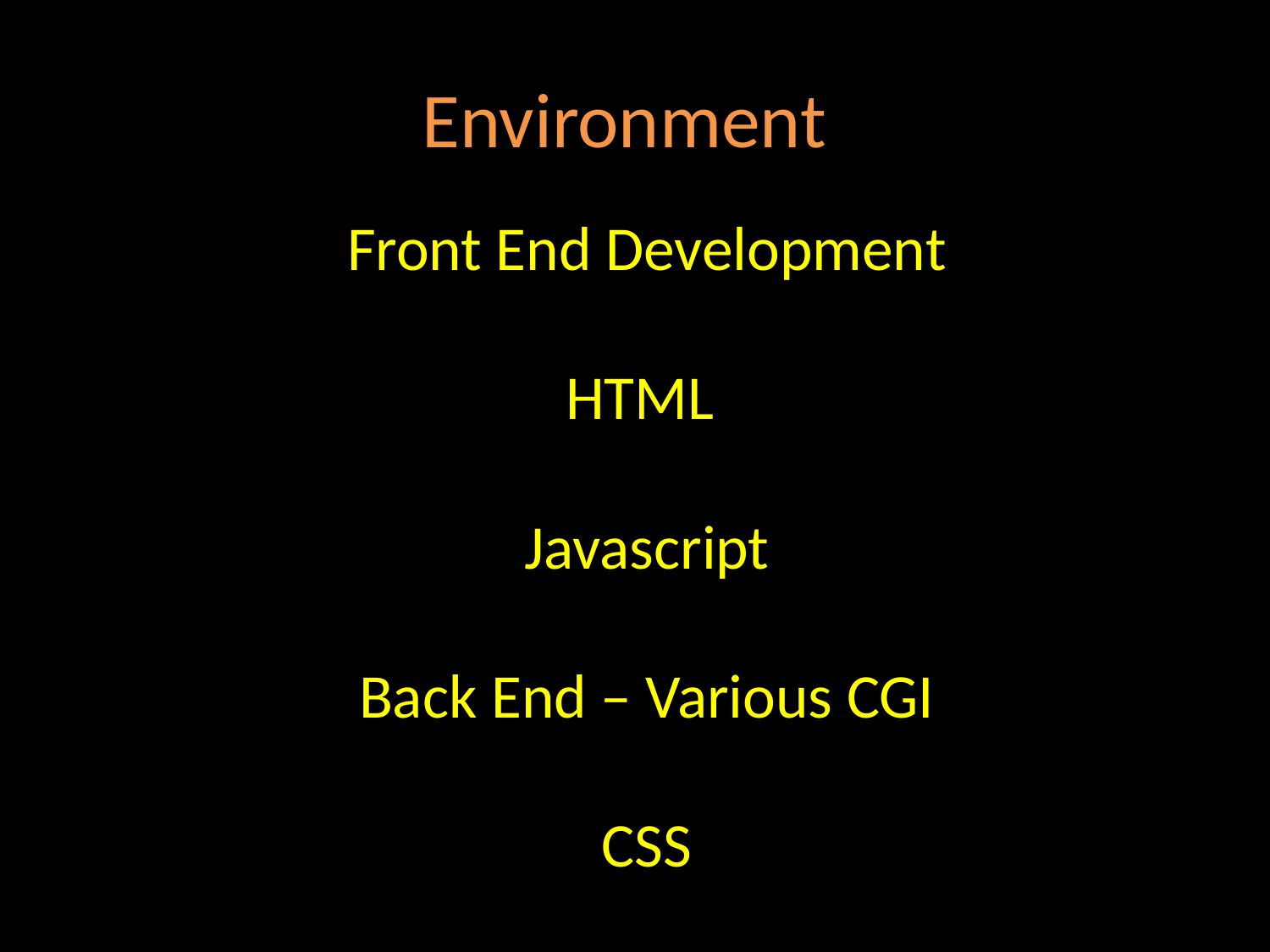

# Environment
Front End Development

HTML

Javascript

Back End – Various CGI

CSS